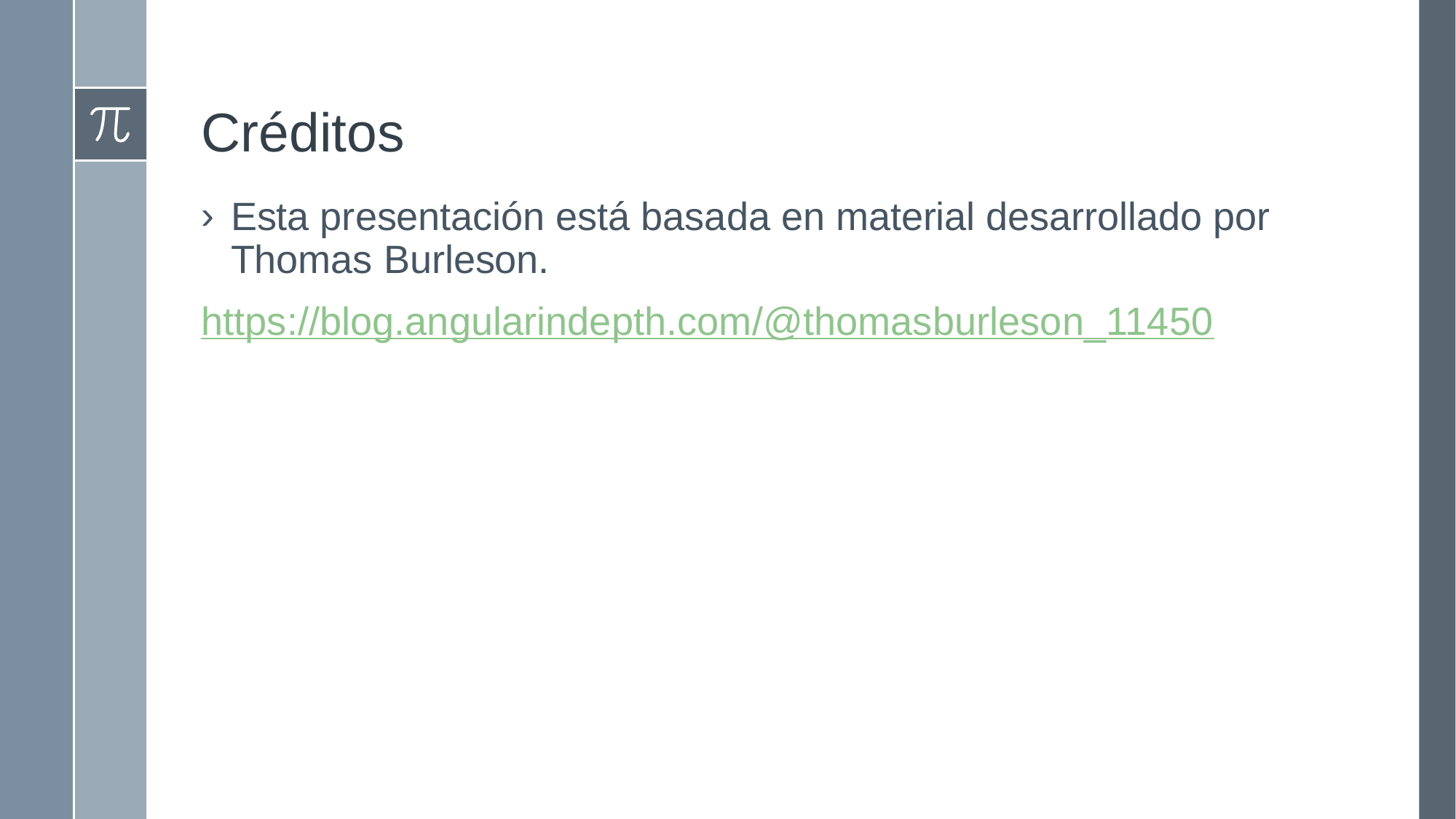

# Créditos
Esta presentación está basada en material desarrollado por Thomas Burleson.
https://blog.angularindepth.com/@thomasburleson_11450